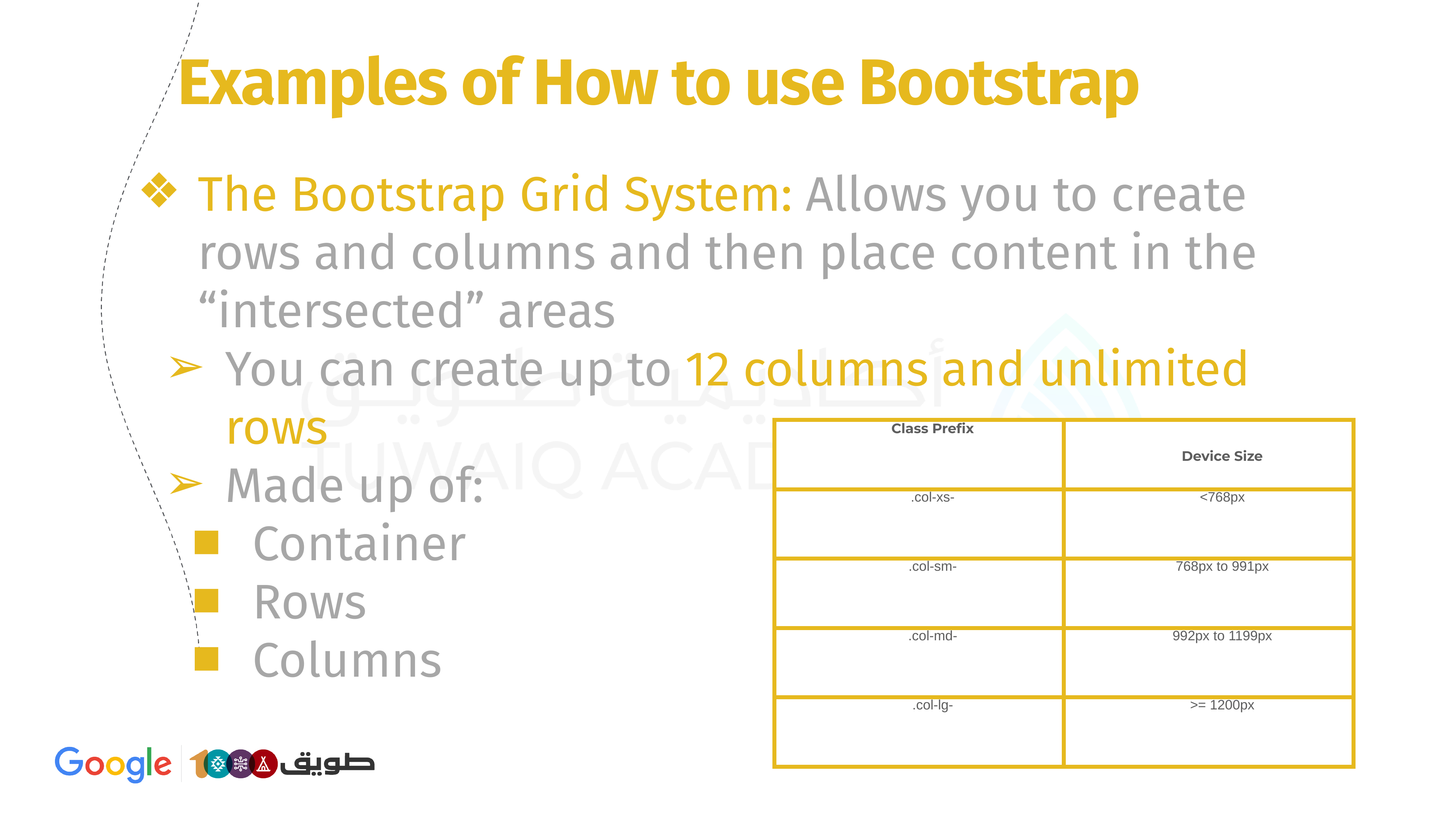

# Examples of How to use Bootstrap
The Bootstrap Grid System: Allows you to create rows and columns and then place content in the “intersected” areas
You can create up to 12 columns and unlimited rows
Made up of:
Container
Rows
Columns
| Class Prefix | Device Size |
| --- | --- |
| .col-xs- | <768px |
| .col-sm- | 768px to 991px |
| .col-md- | 992px to 1199px |
| .col-lg- | >= 1200px |